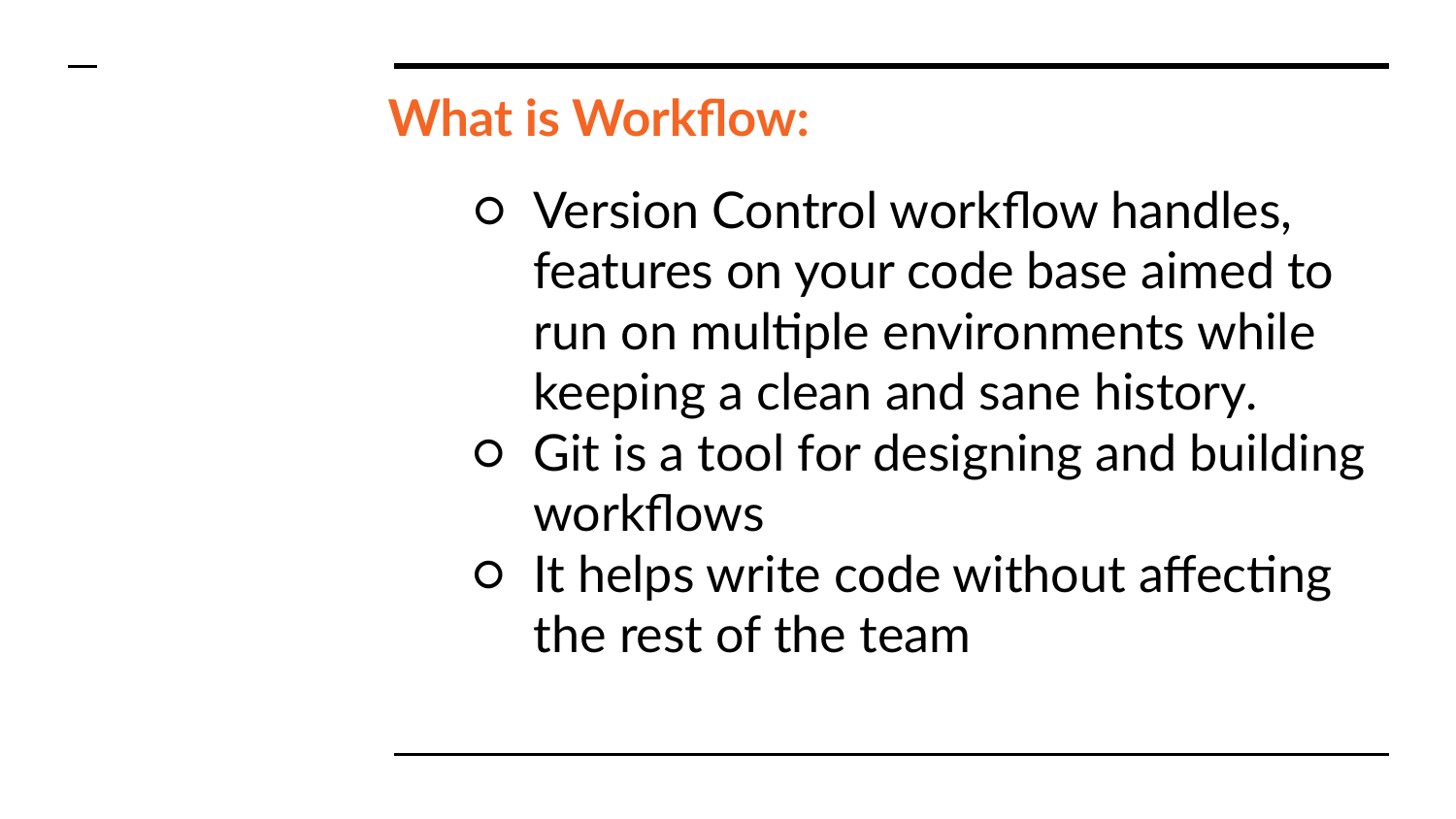

What is Workflow:
Version Control workflow handles, features on your code base aimed to run on multiple environments while keeping a clean and sane history.
Git is a tool for designing and building workflows
It helps write code without affecting the rest of the team